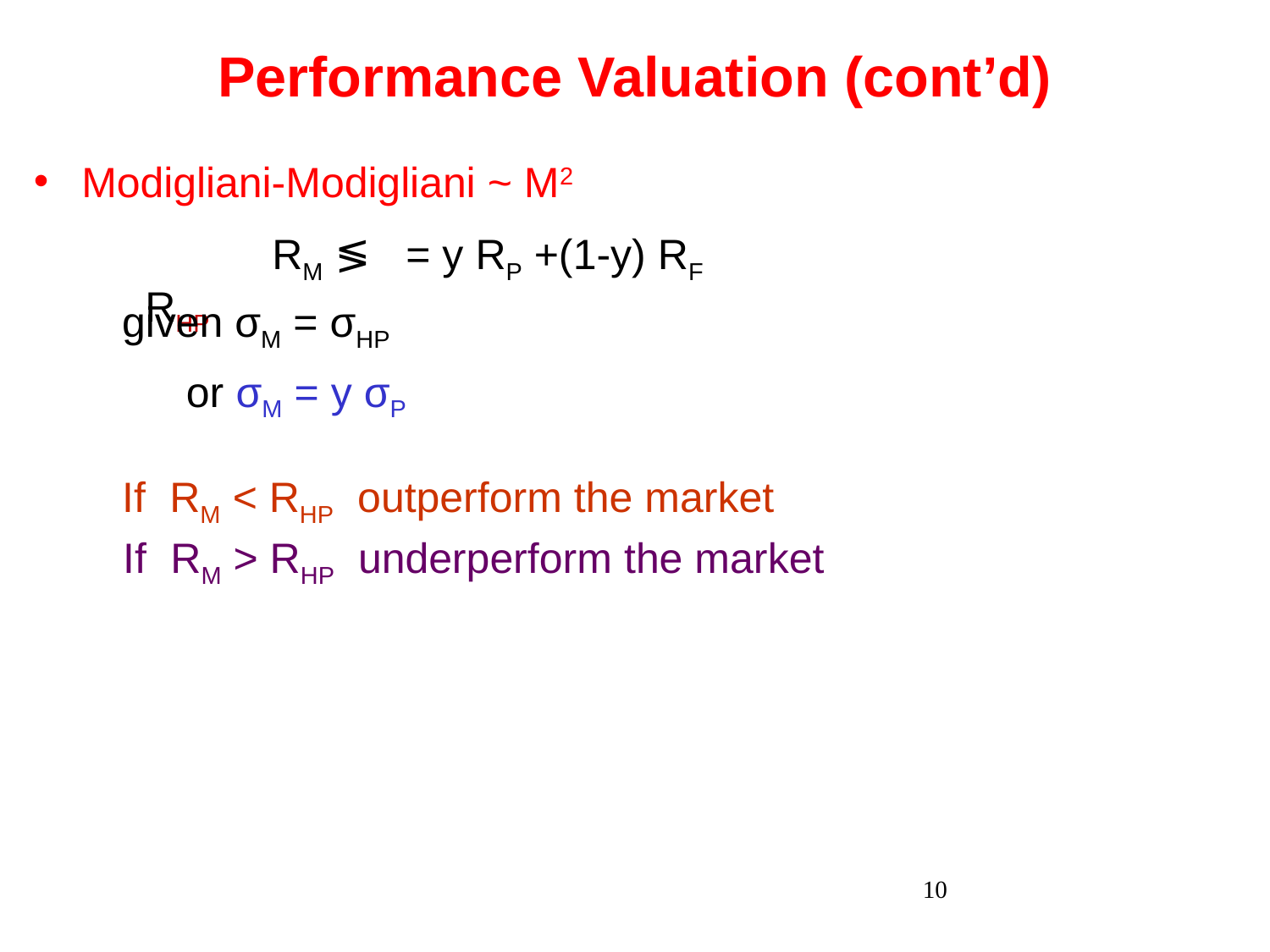

Performance Valuation (cont’d)
# Modigliani-Modigliani ~ M2
= y RP +(1-y) RF

		RM ≶ RHP

given σM = σHP
or σM = y σP
If 	RM < RHP  outperform the market

If 	RM > RHP  underperform the market

10